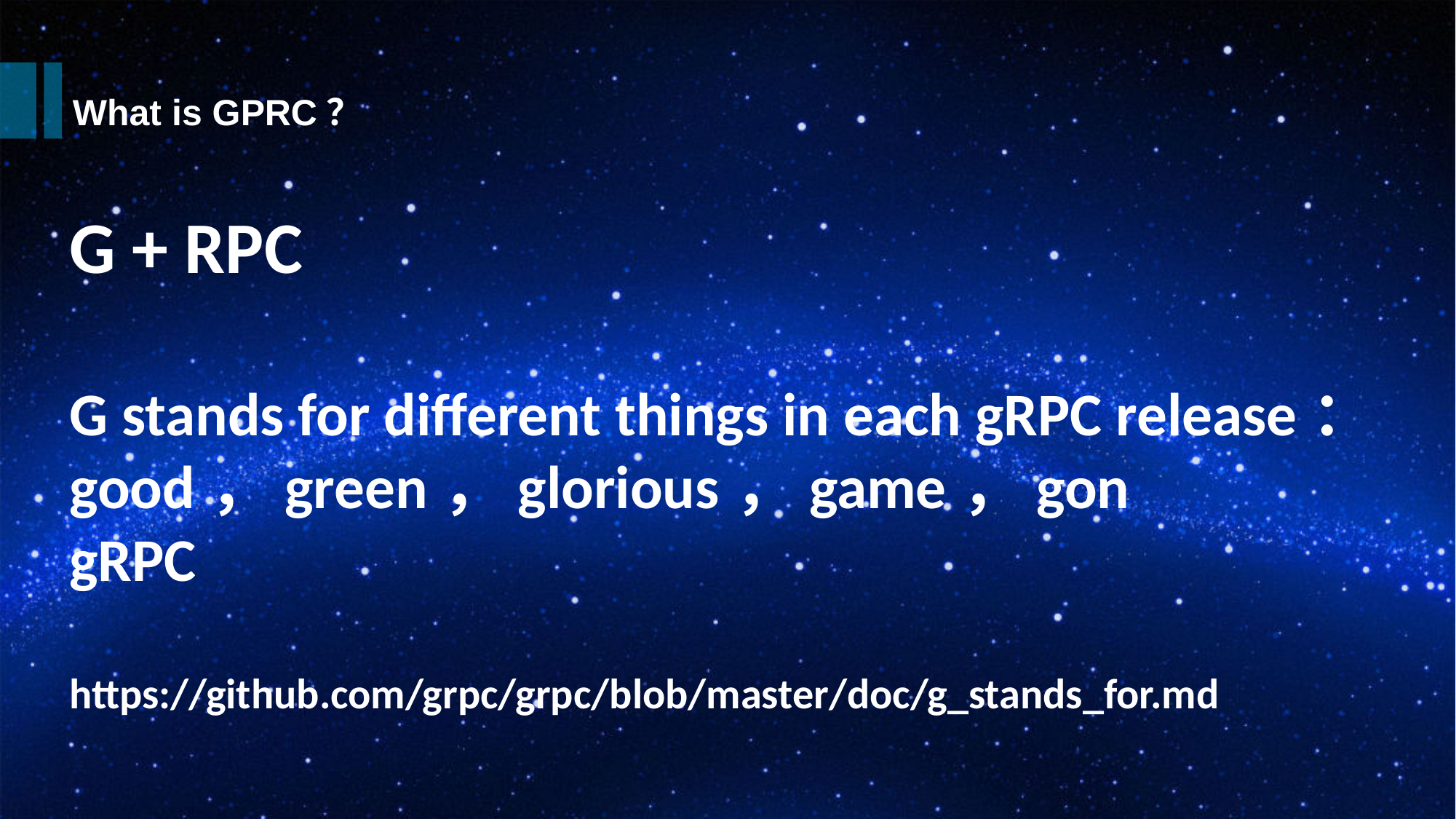

What is GPRC？
G + RPC

G stands for different things in each gRPC release：
good，green，glorious，game，gon
gRPC

https://github.com/grpc/grpc/blob/master/doc/g_stands_for.md